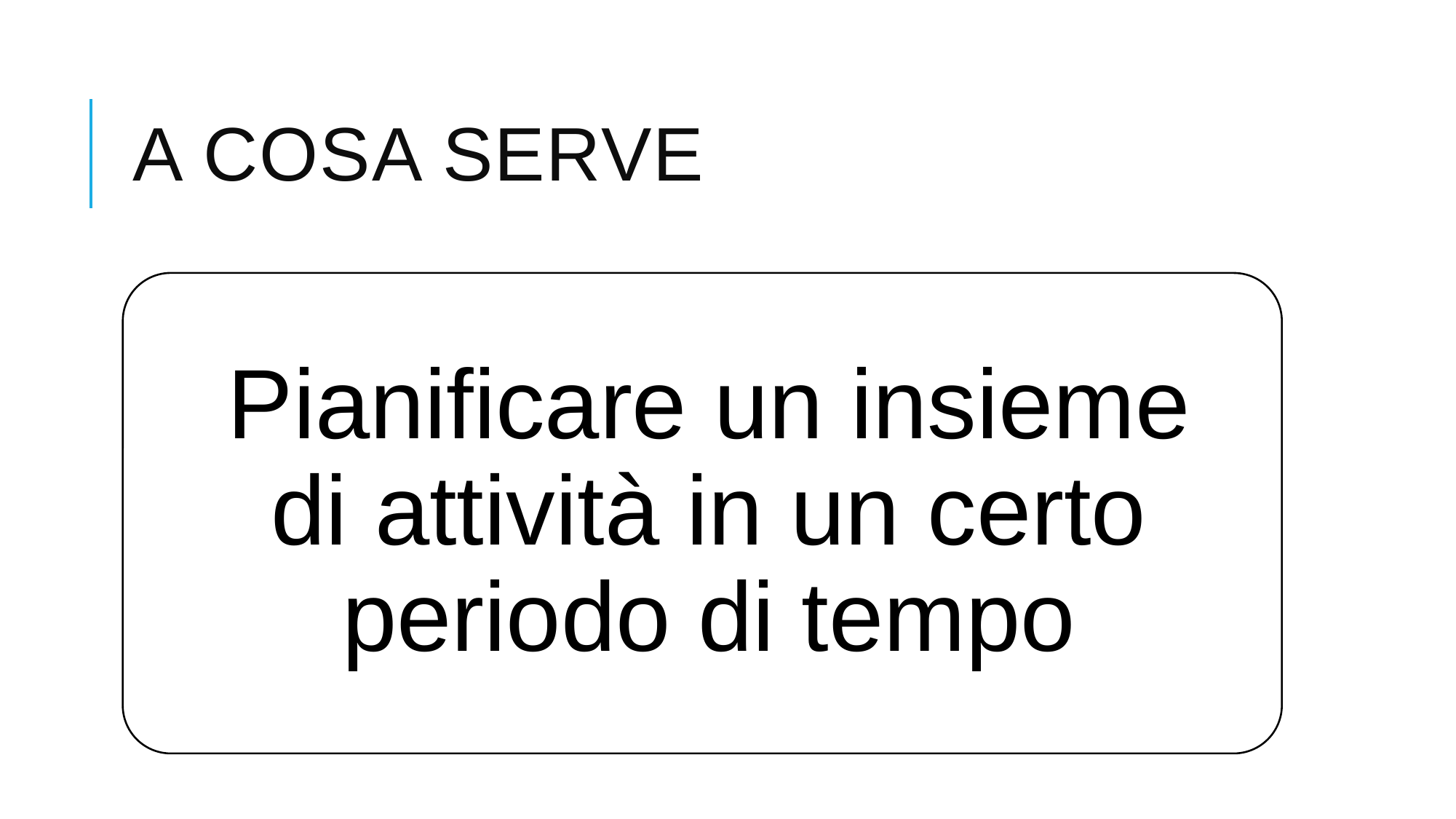

# A cosa serve
Pianificare un insieme di attività in un certo periodo di tempo